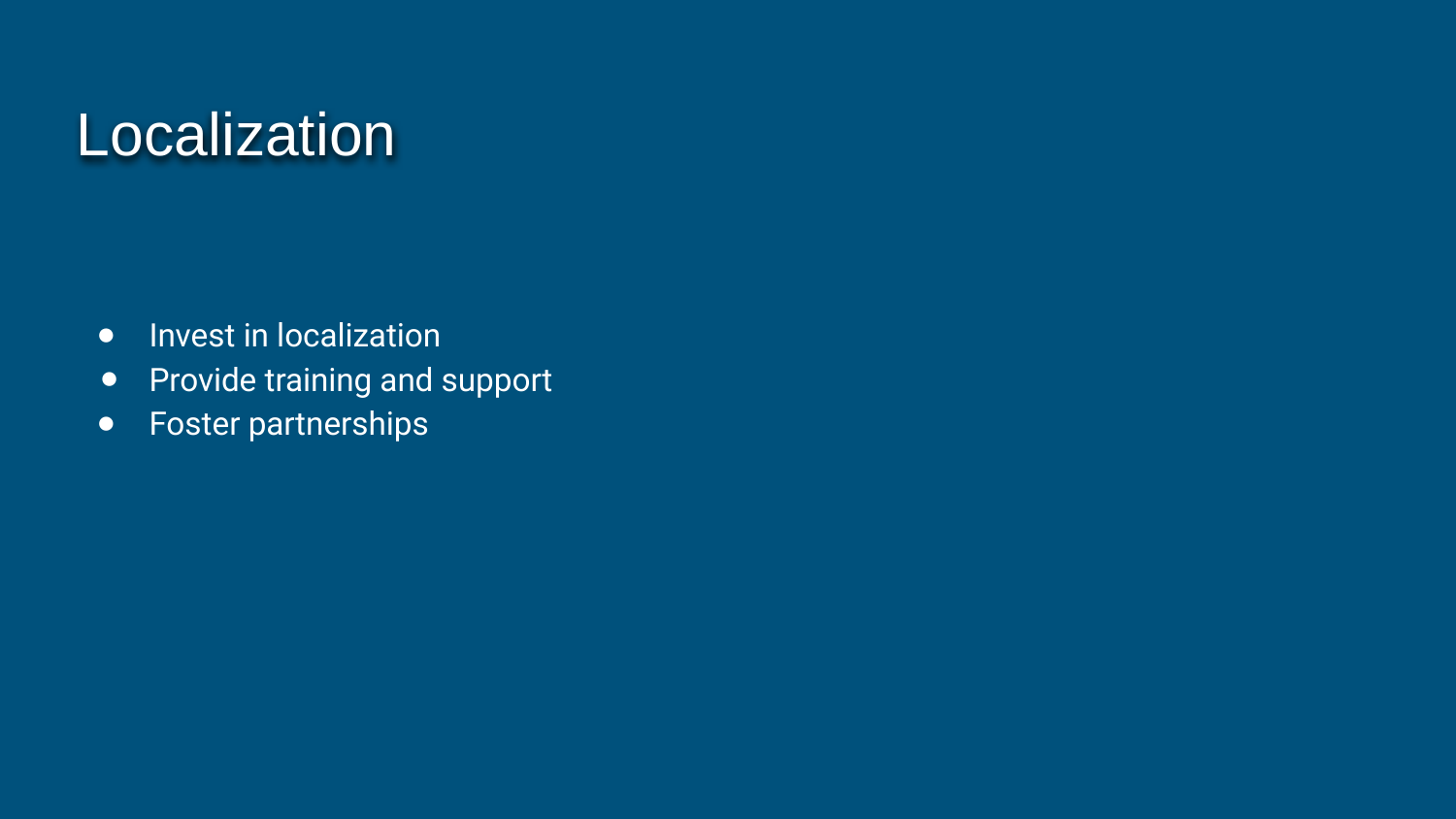

# Localization

Invest in localization
Provide training and support
Foster partnerships